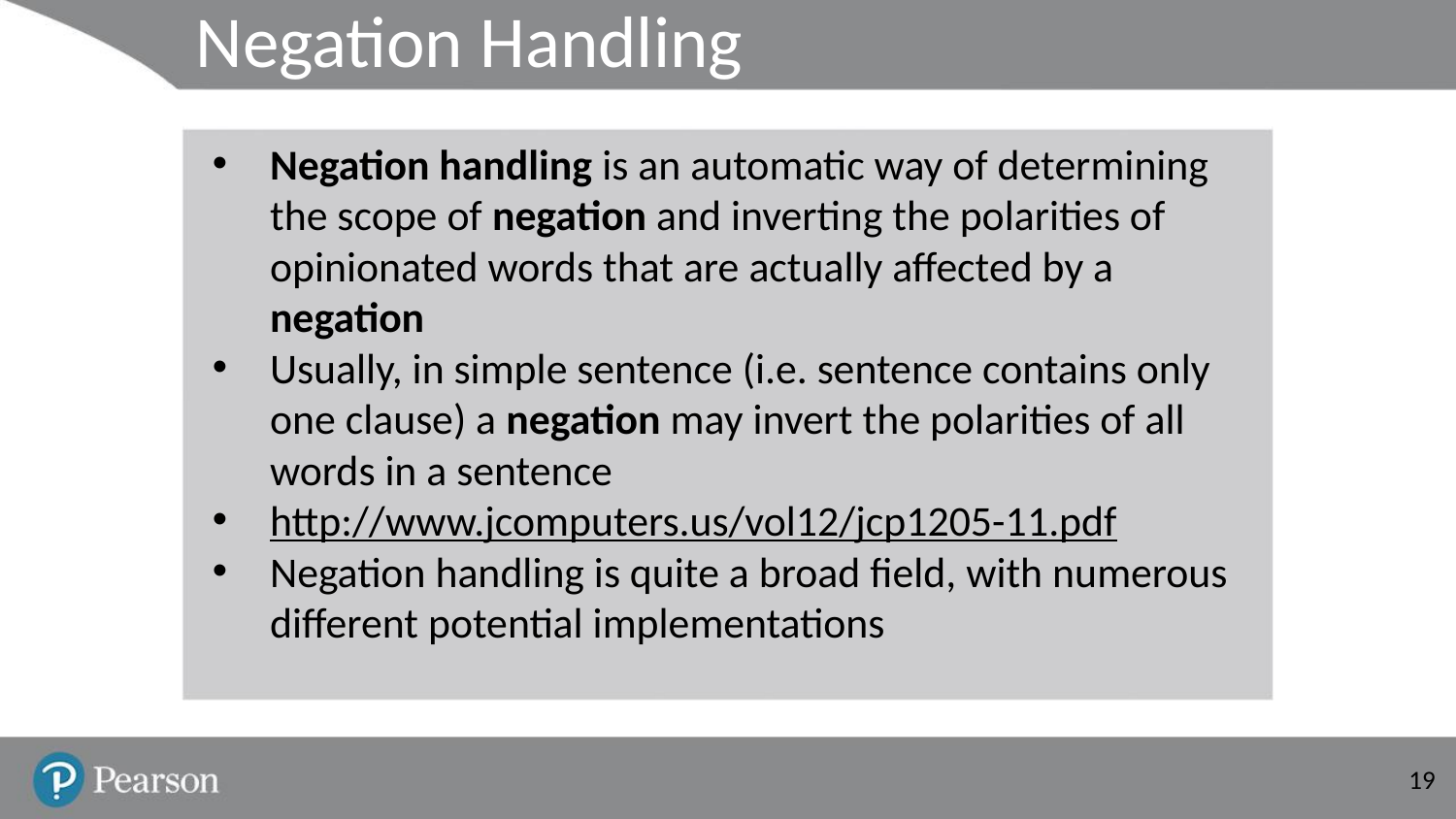

# Negation Handling
Negation handling is an automatic way of determining the scope of negation and inverting the polarities of opinionated words that are actually affected by a negation
Usually, in simple sentence (i.e. sentence contains only one clause) a negation may invert the polarities of all words in a sentence
http://www.jcomputers.us/vol12/jcp1205-11.pdf
Negation handling is quite a broad field, with numerous different potential implementations
19